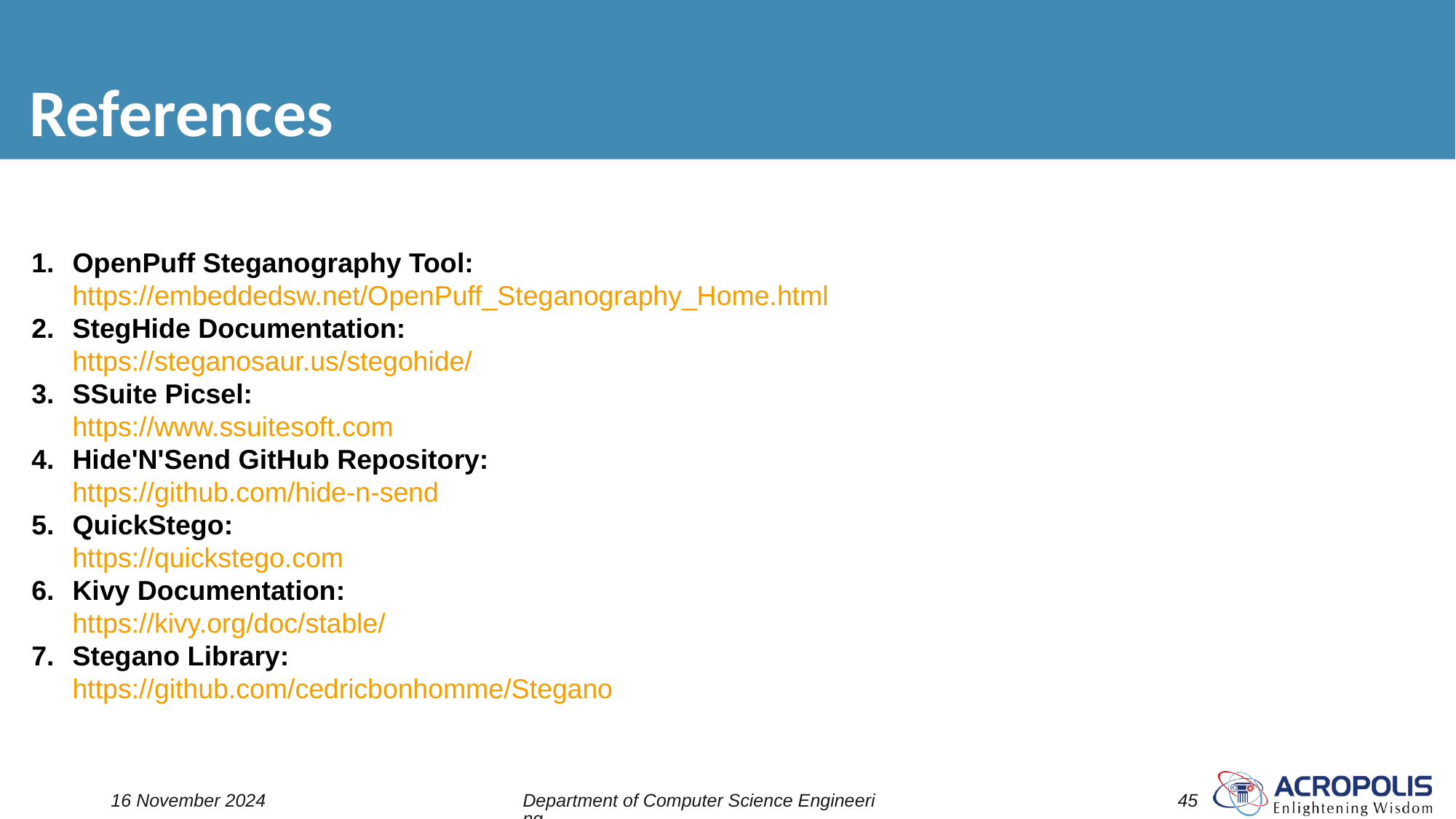

# References
OpenPuff Steganography Tool:
https://embeddedsw.net/OpenPuff_Steganography_Home.html
StegHide Documentation:
https://steganosaur.us/stegohide/
SSuite Picsel:
https://www.ssuitesoft.com
Hide'N'Send GitHub Repository:
https://github.com/hide-n-send
QuickStego:
https://quickstego.com
Kivy Documentation:
https://kivy.org/doc/stable/
Stegano Library:
https://github.com/cedricbonhomme/Stegano
16 November 2024
Department of Computer Science Engineering
45